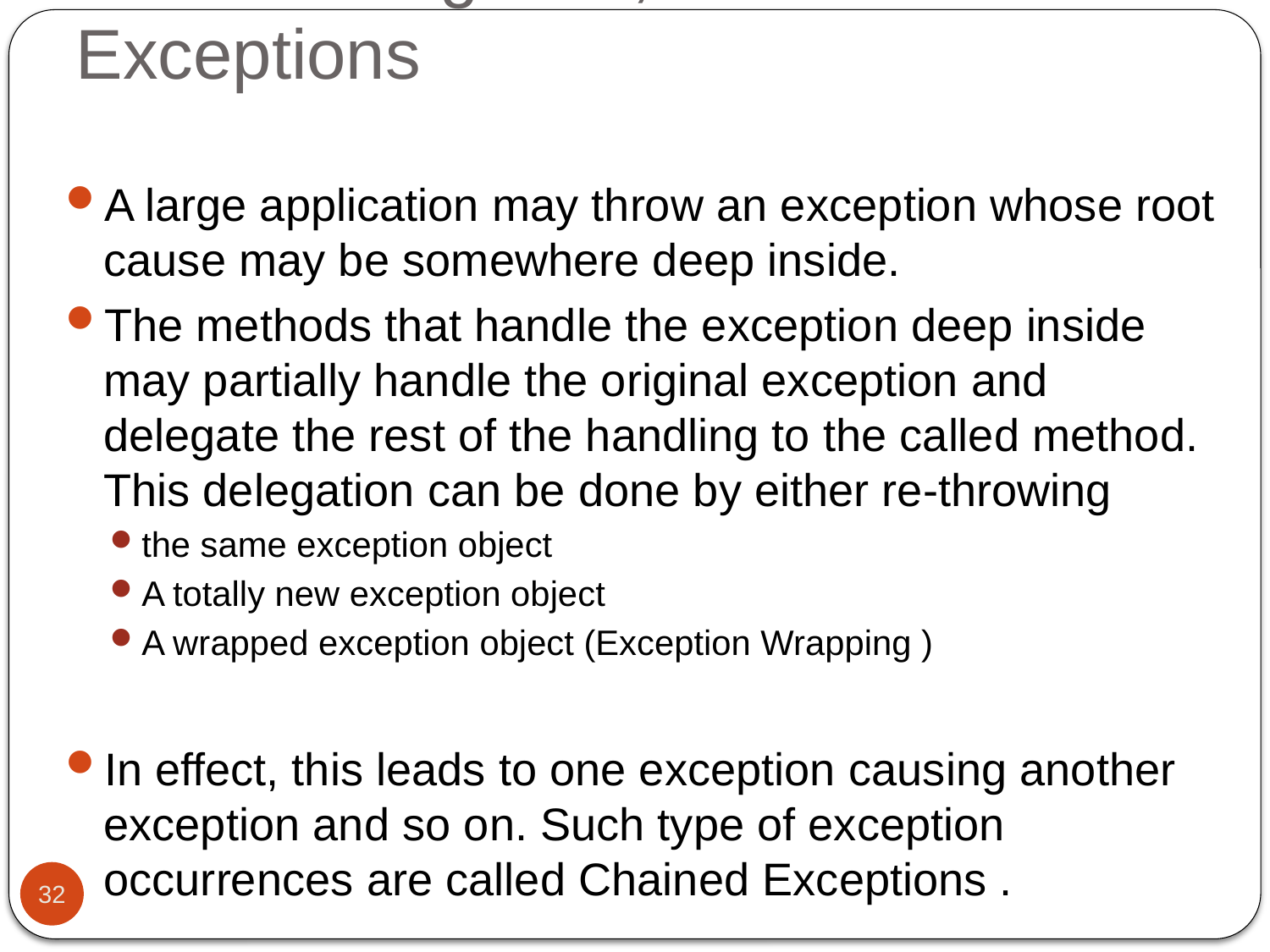

# Partial Delegation, Chained Exceptions
A large application may throw an exception whose root cause may be somewhere deep inside.
The methods that handle the exception deep inside may partially handle the original exception and delegate the rest of the handling to the called method. This delegation can be done by either re-throwing
the same exception object
A totally new exception object
A wrapped exception object (Exception Wrapping )

In effect, this leads to one exception causing another exception and so on. Such type of exception occurrences are called Chained Exceptions .
32